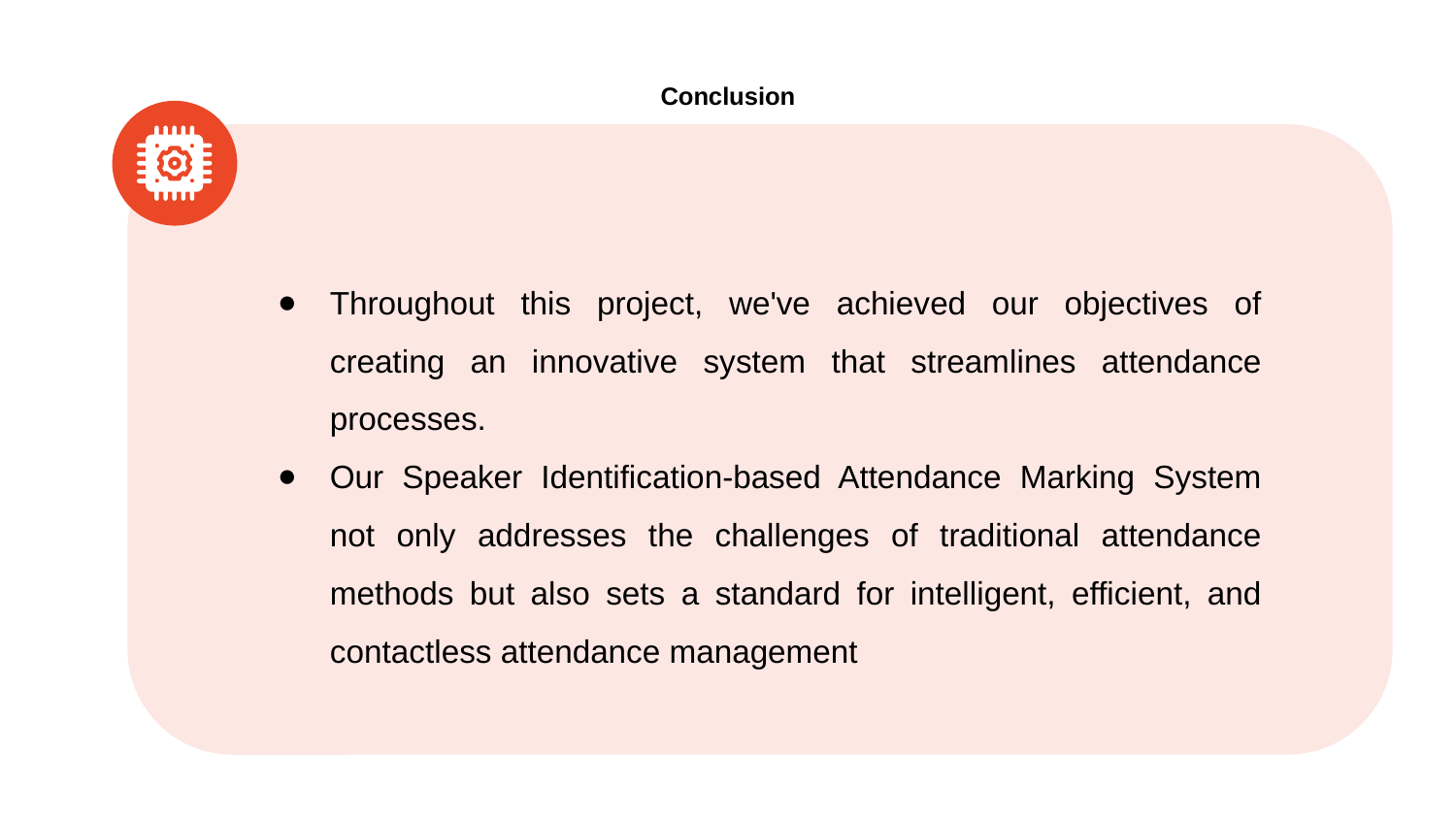

# Conclusion

Throughout this project, we've achieved our objectives of creating an innovative system that streamlines attendance processes.
Our Speaker Identification-based Attendance Marking System not only addresses the challenges of traditional attendance methods but also sets a standard for intelligent, efficient, and contactless attendance management